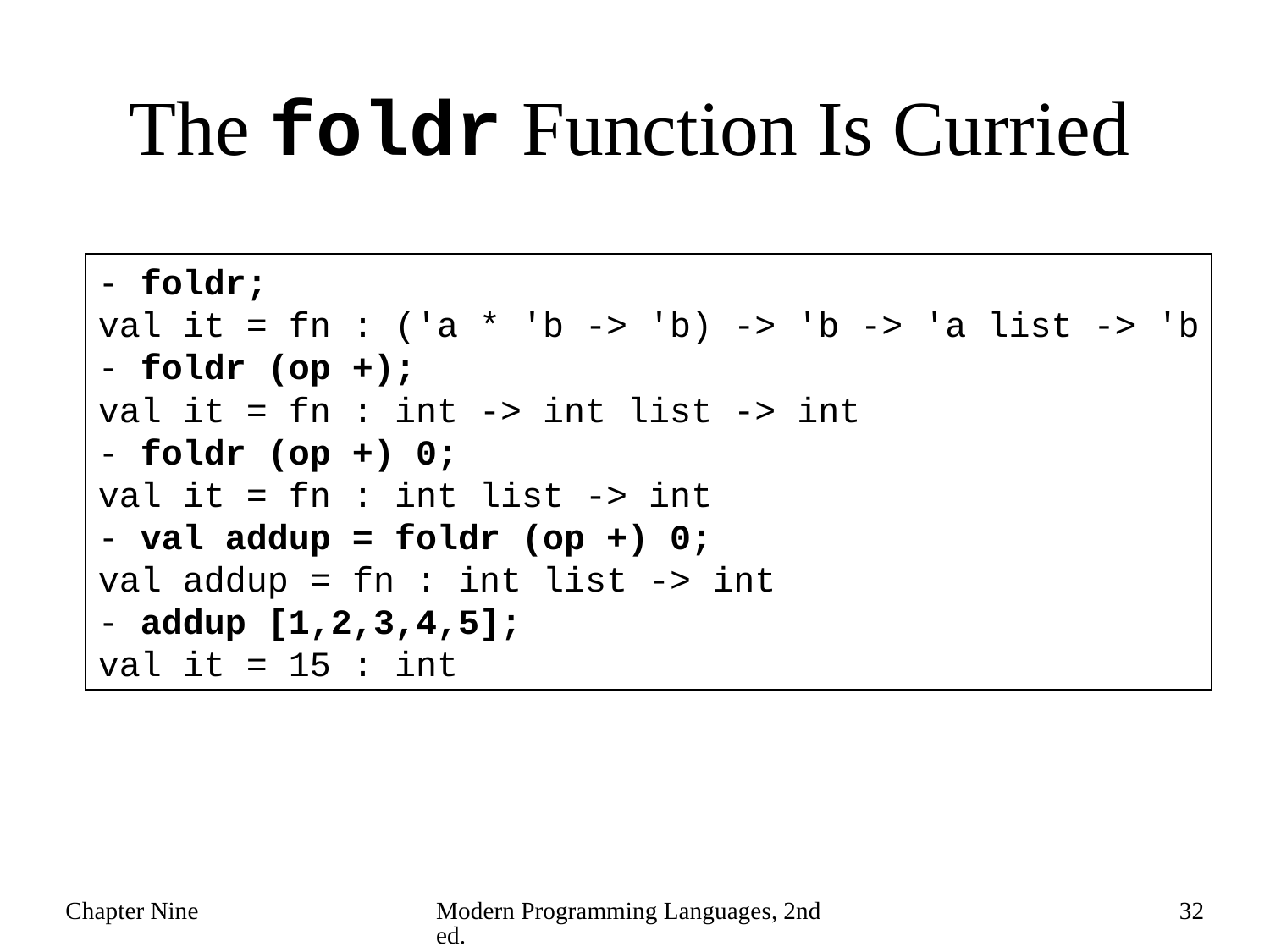

# The foldr Function Is Curried
- foldr;
val it = fn : ('a * 'b -> 'b) -> 'b -> 'a list -> 'b
- foldr (op +);
val it = fn : int -> int list -> int
- foldr (op +) 0;
val it = fn : int list -> int
- val addup = foldr (op +) 0;
val addup = fn : int list -> int
- addup [1,2,3,4,5];
val it = 15 : int
Chapter Nine
Modern Programming Languages, 2nd ed.
32